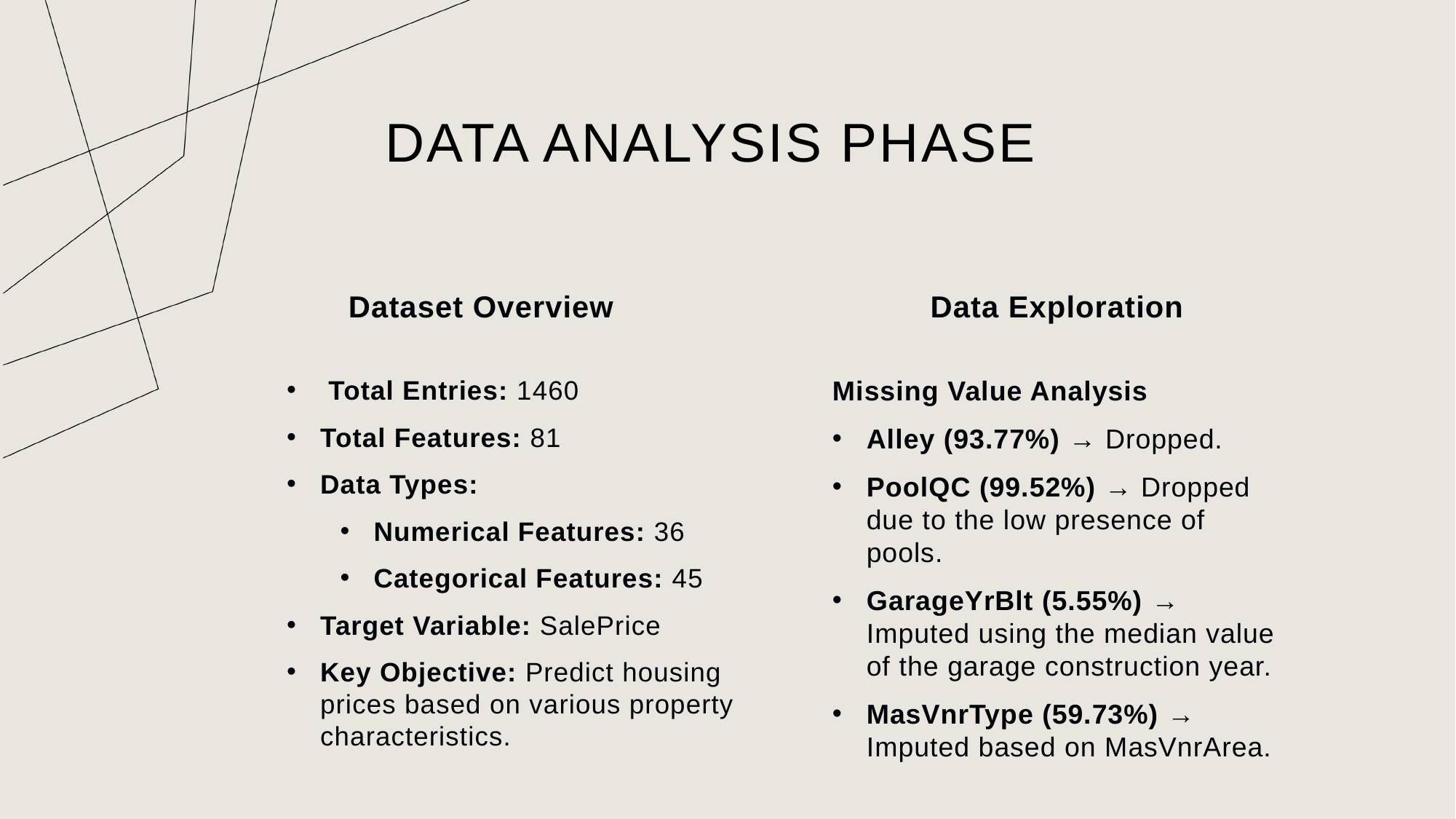

# DATA ANALYSIS PHASE

Data Exploration

Dataset Overview

 Total Entries: 1460
Total Features: 81
Data Types:
Numerical Features: 36
Categorical Features: 45
Target Variable: SalePrice
Key Objective: Predict housing prices based on various property characteristics.

Missing Value Analysis
Alley (93.77%) → Dropped.
PoolQC (99.52%) → Dropped due to the low presence of pools.
GarageYrBlt (5.55%) → Imputed using the median value of the garage construction year.
MasVnrType (59.73%) → Imputed based on MasVnrArea.